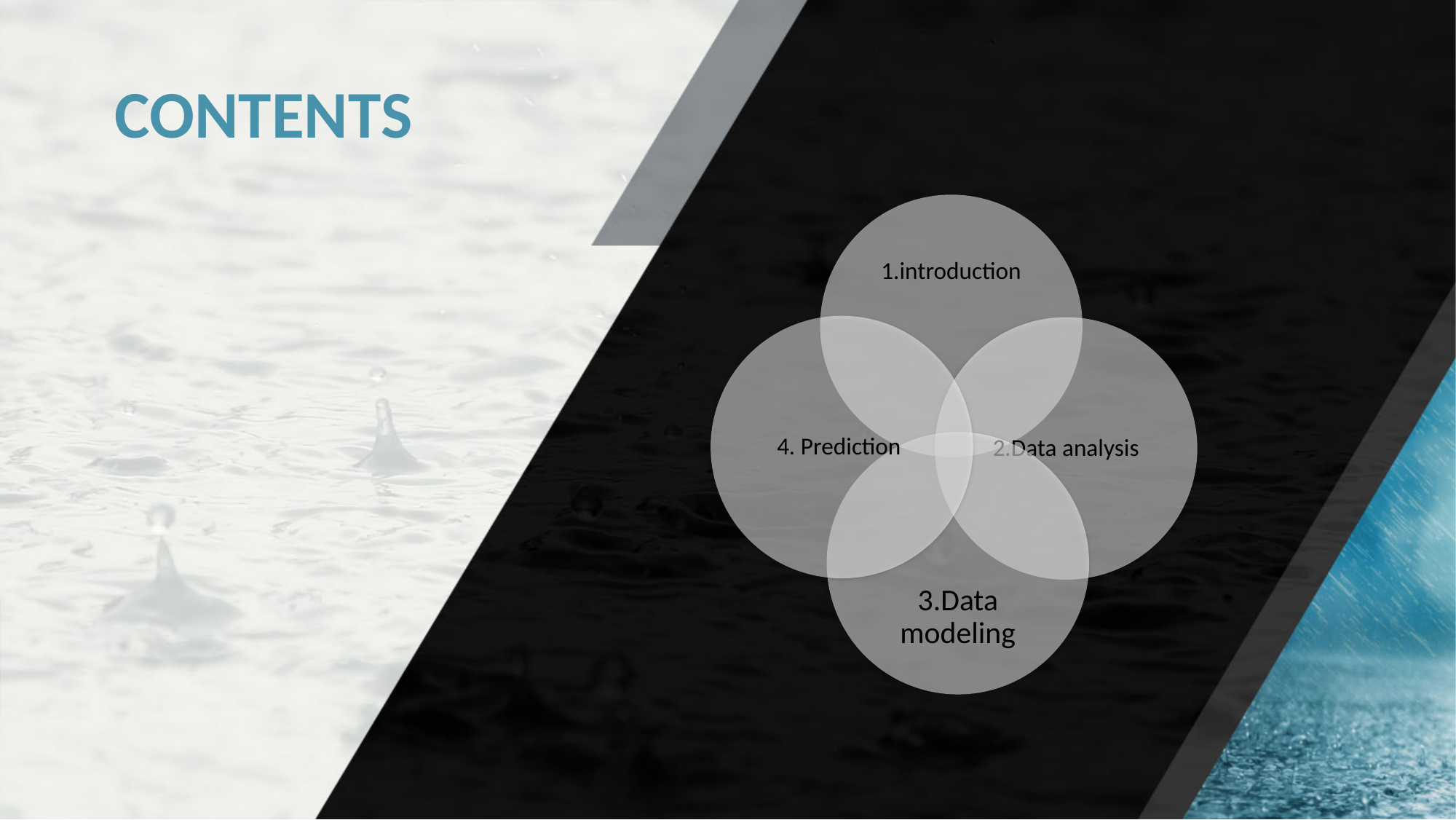

CONTENTS
1.introduction
2.Data analysis
3.Data modeling
4. Prediction